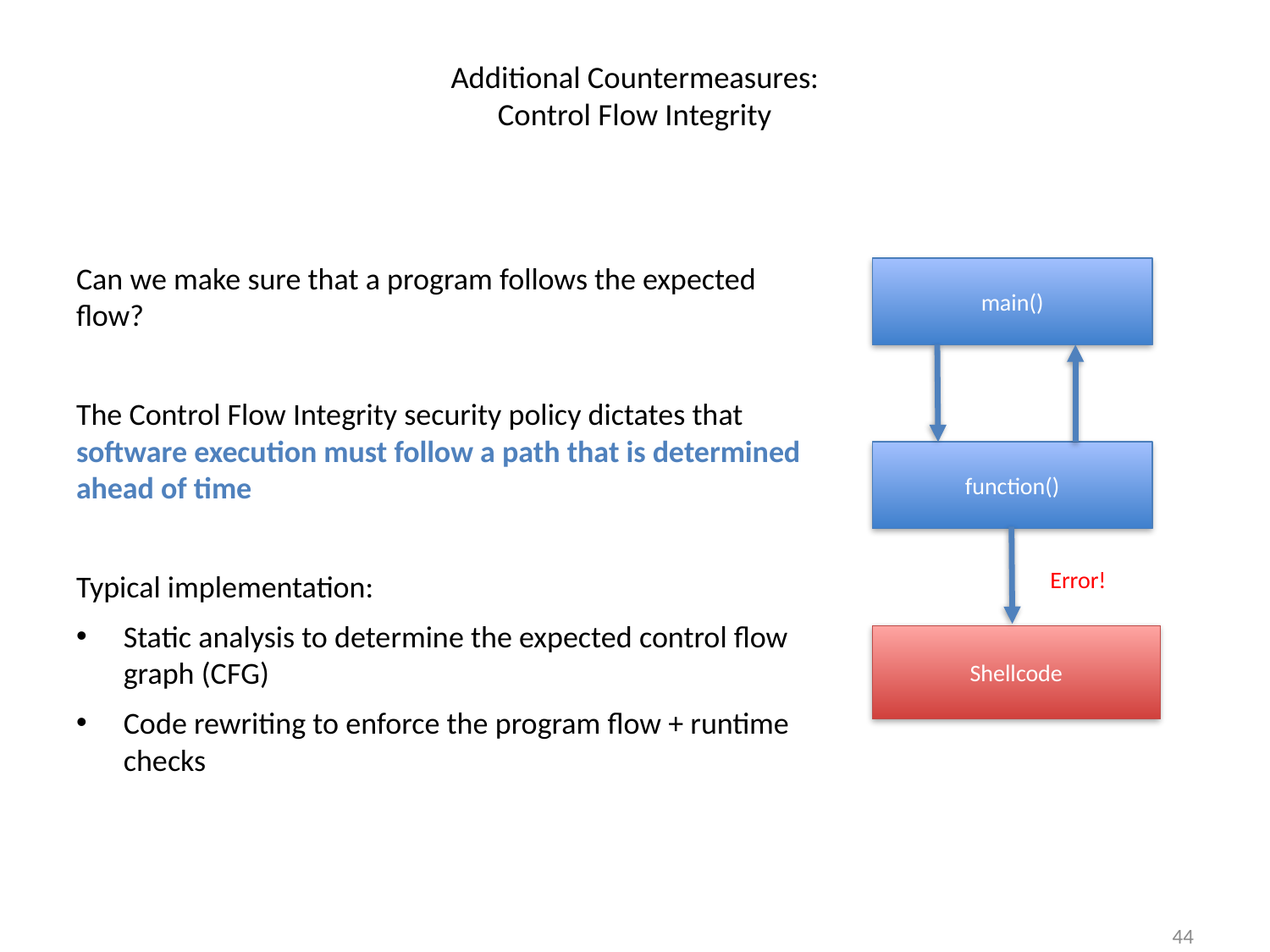

# Additional Countermeasures: Control Flow Integrity
Can we make sure that a program follows the expected flow?

The Control Flow Integrity security policy dictates that software execution must follow a path that is determined ahead of time

Typical implementation:
Static analysis to determine the expected control flow graph (CFG)
Code rewriting to enforce the program flow + runtime checks
main()
function()
Error!
Shellcode
44